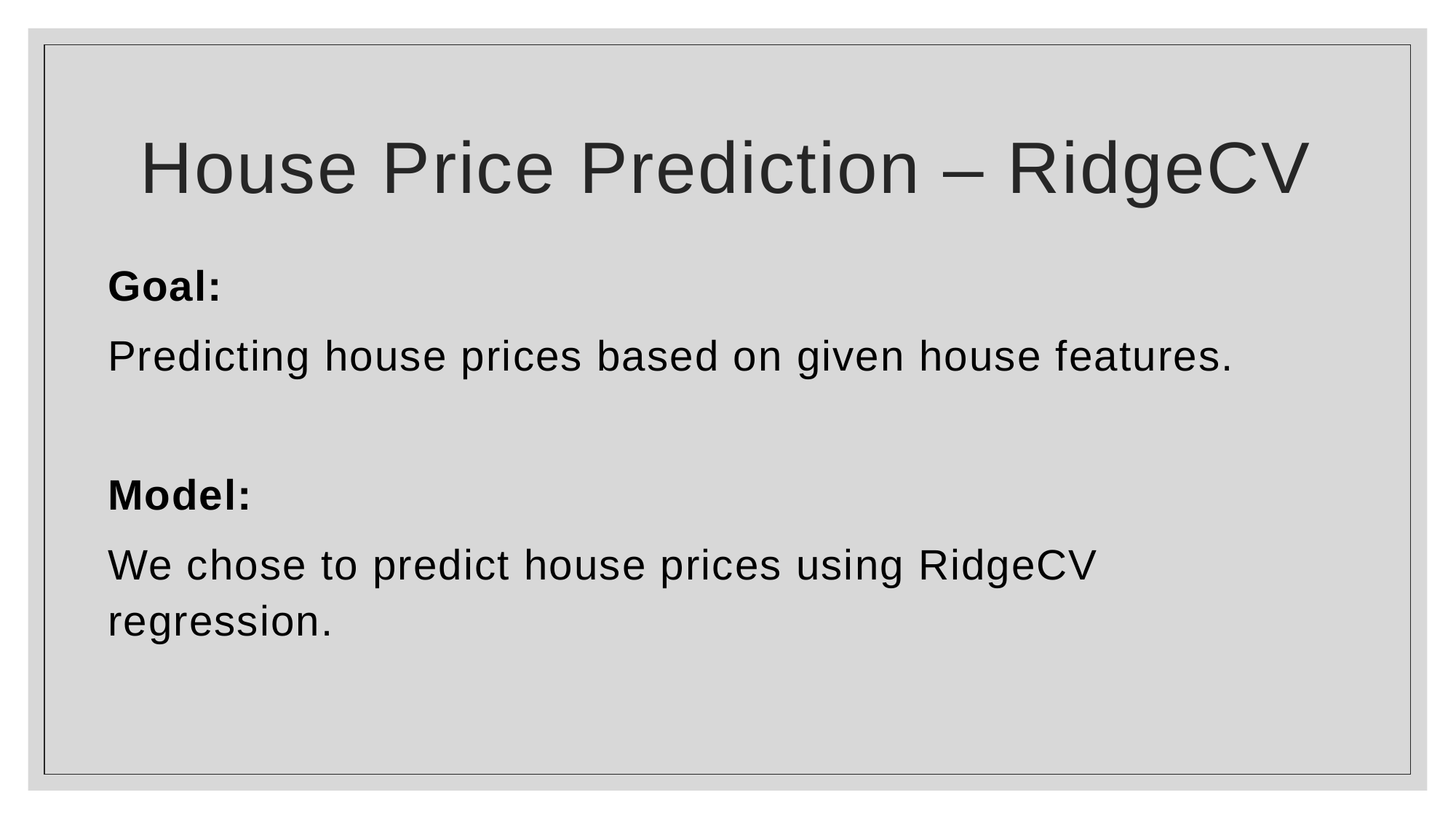

# House Price Prediction – RidgeCV
Goal:
Predicting house prices based on given house features.

Model:
We chose to predict house prices using RidgeCV regression.